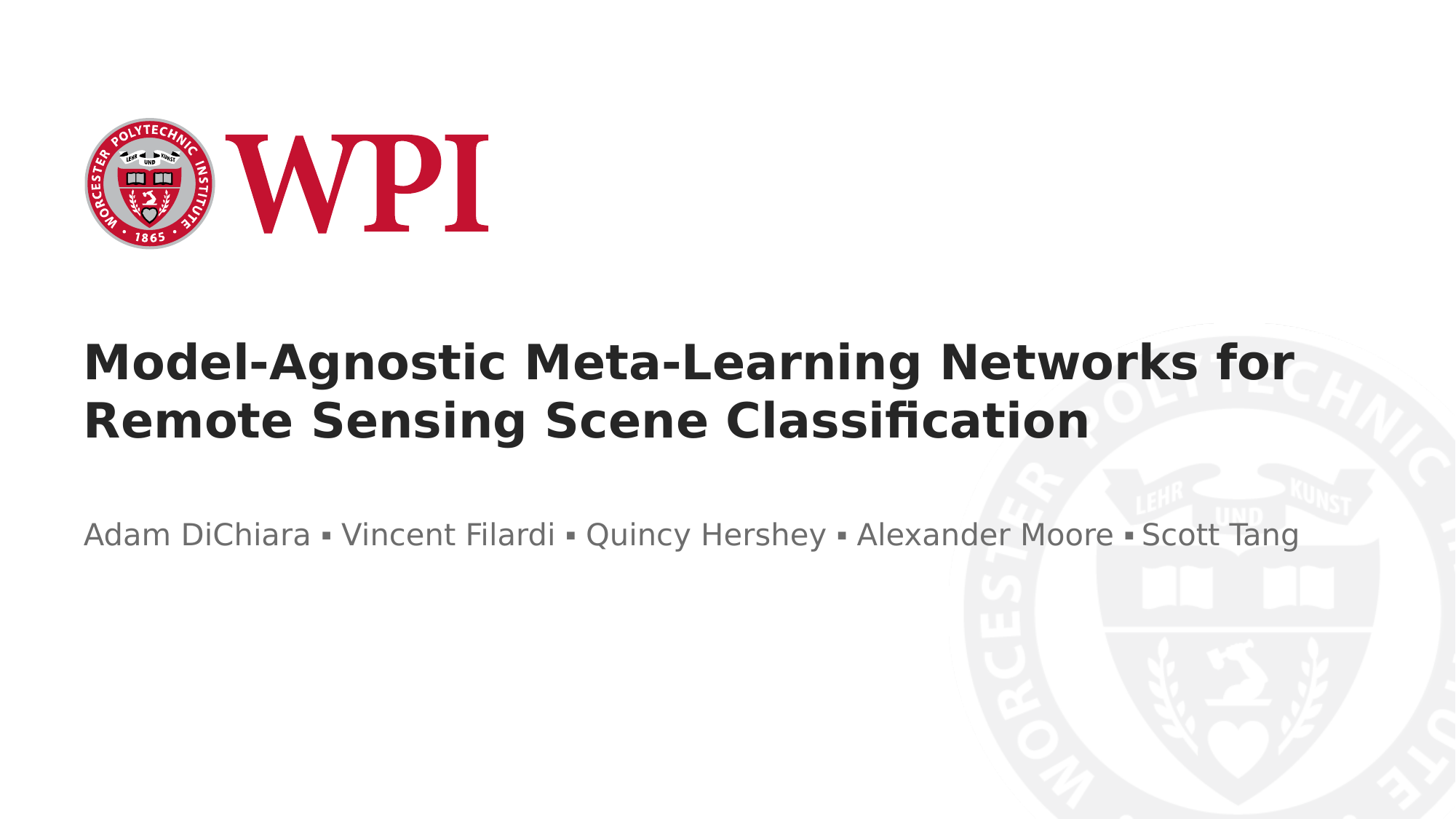

# Model-Agnostic Meta-Learning Networks for Remote Sensing Scene Classification
Adam DiChiara ▪ Vincent Filardi ▪ Quincy Hershey ▪ Alexander Moore ▪ Scott Tang